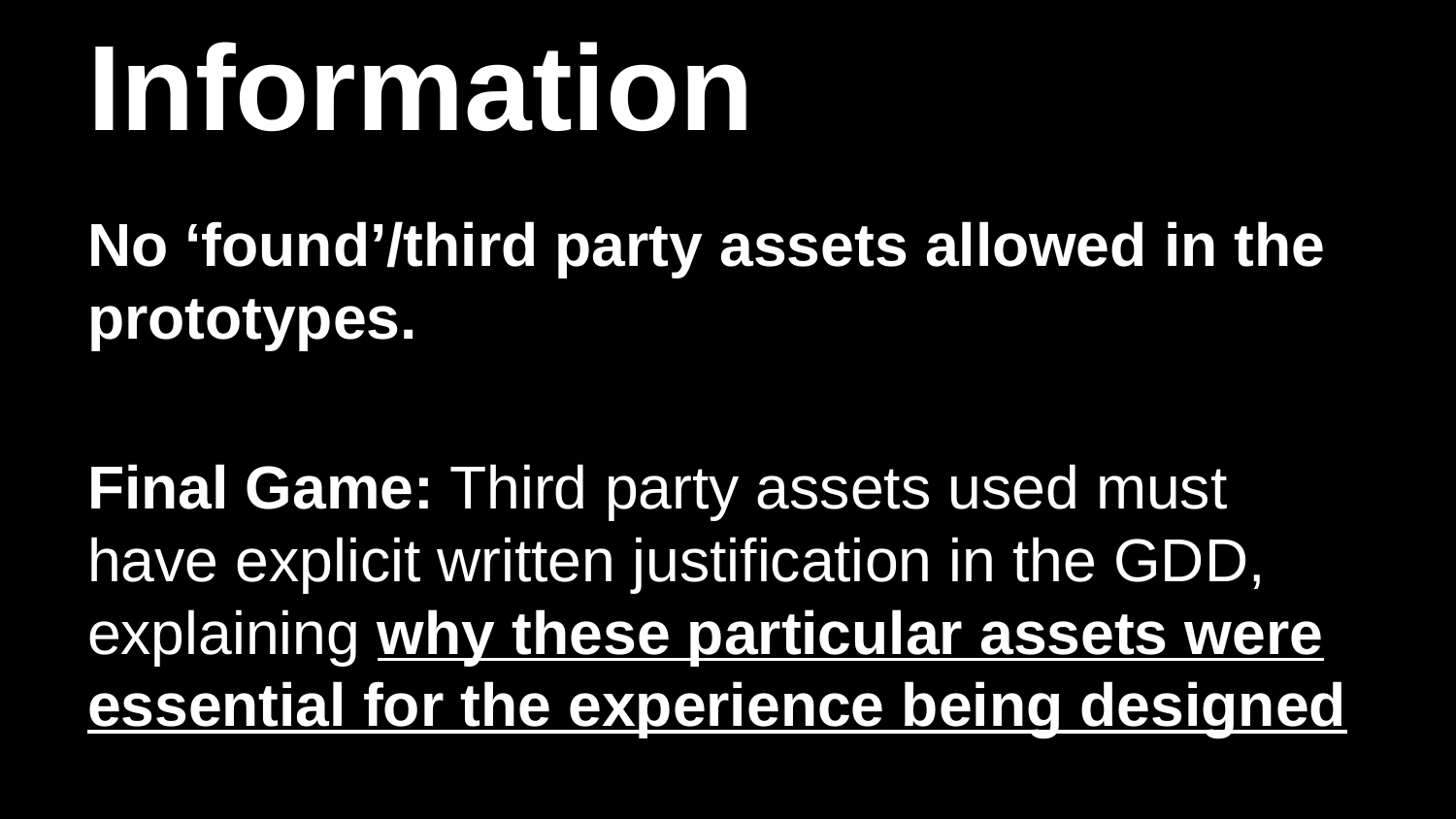

# Additional Information
No ‘found’/third party assets allowed in the prototypes.

Final Game: Third party assets used must have explicit written justification in the GDD, explaining why these particular assets were essential for the experience being designed